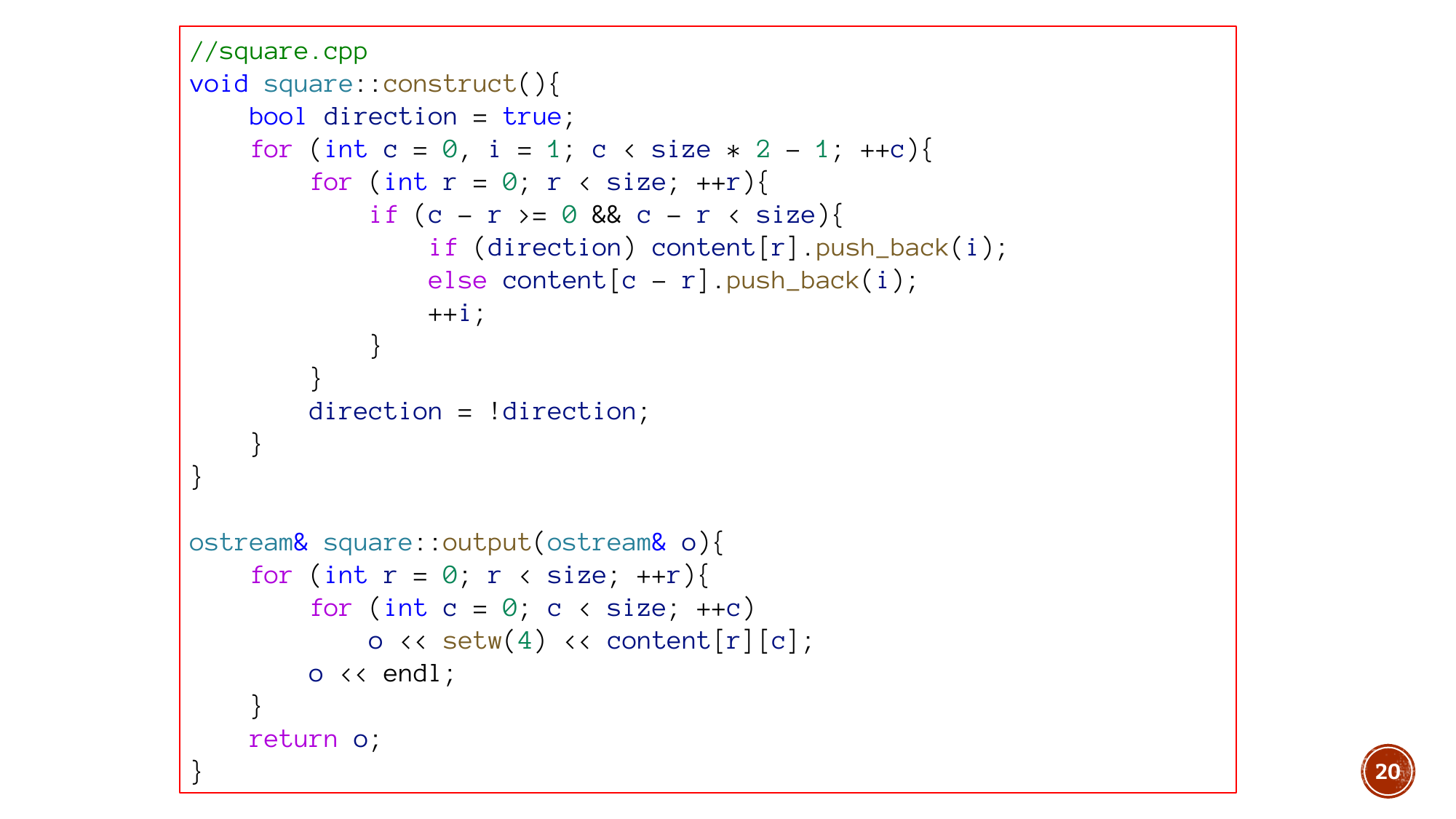

//square.cpp
void square::construct(){
    bool direction = true;
    for (int c = 0, i = 1; c < size * 2 - 1; ++c){
        for (int r = 0; r < size; ++r){
            if (c - r >= 0 && c - r < size){
                if (direction) content[r].push_back(i);
                else content[c - r].push_back(i);
                ++i;
            }
        }
        direction = !direction;
    }
}

ostream& square::output(ostream& o){
    for (int r = 0; r < size; ++r){
        for (int c = 0; c < size; ++c)
            o << setw(4) << content[r][c];
        o << endl;
    }
    return o;
}

20